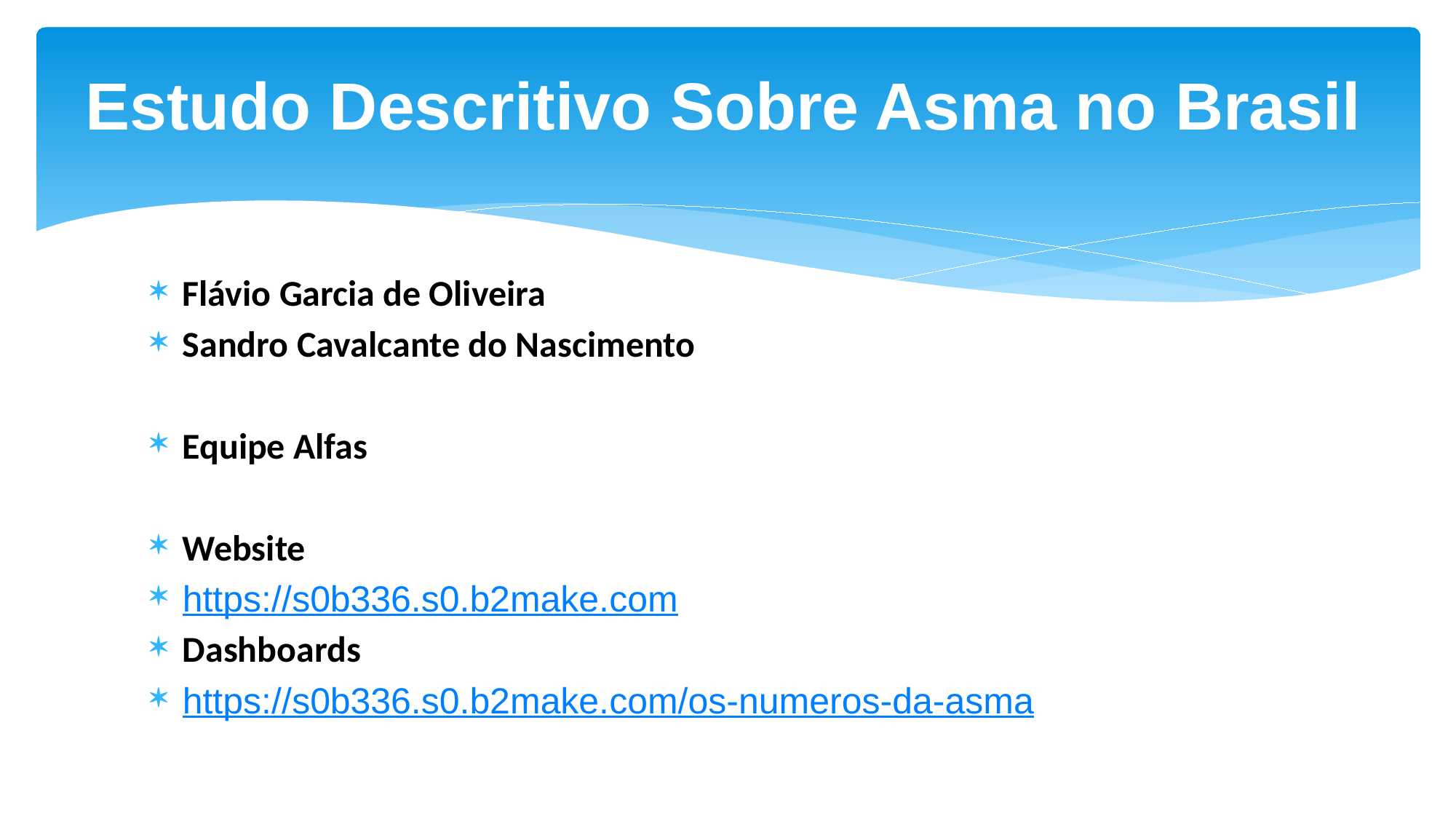

Estudo Descritivo Sobre Asma no Brasil
Flávio Garcia de Oliveira
Sandro Cavalcante do Nascimento

Equipe Alfas

Website
https://s0b336.s0.b2make.com
Dashboards
https://s0b336.s0.b2make.com/os-numeros-da-asma